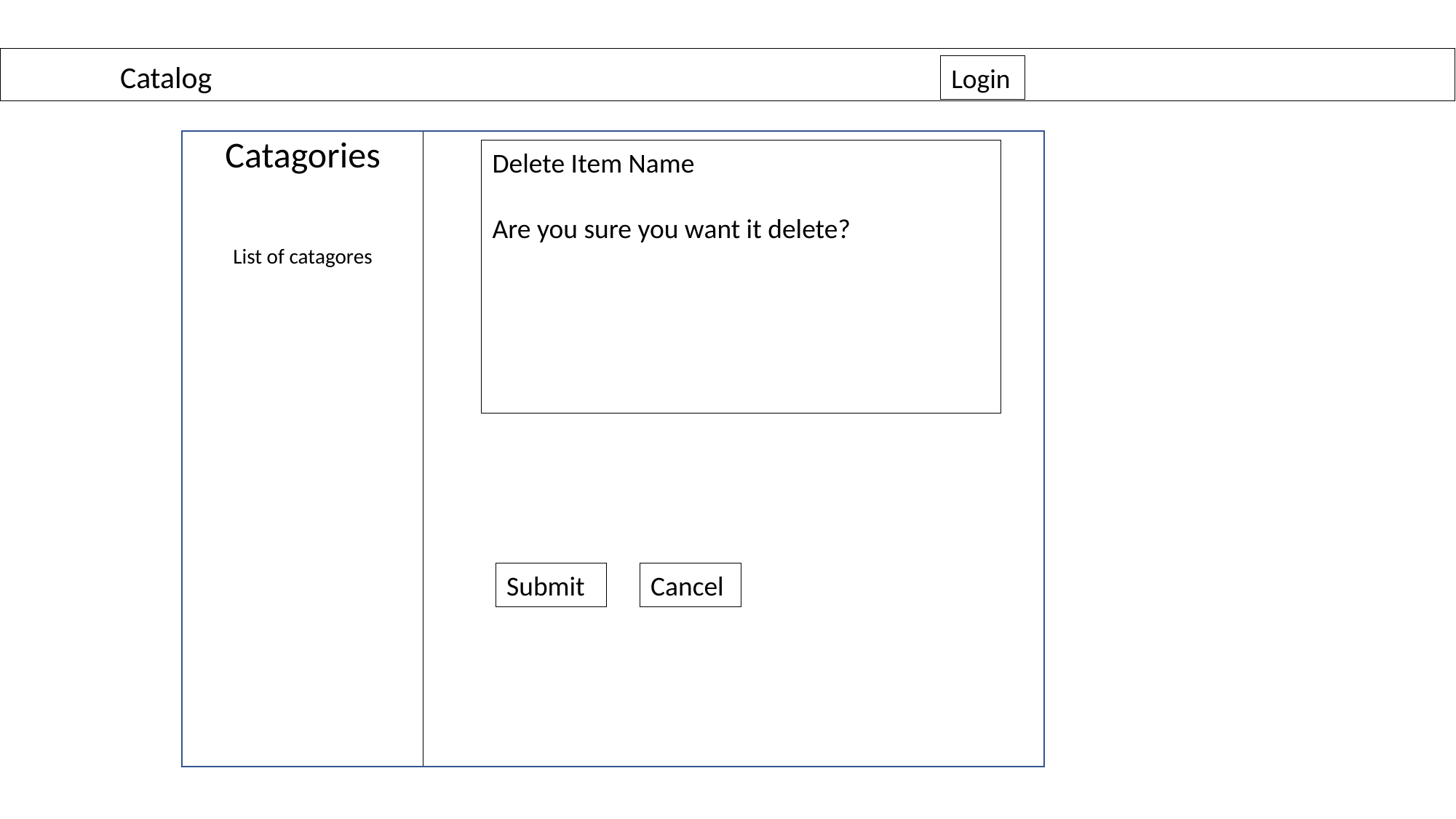

# Catalog
Login
Catagories

List of catagores

Delete Item Name

Are you sure you want it delete?

Cancel
Submit